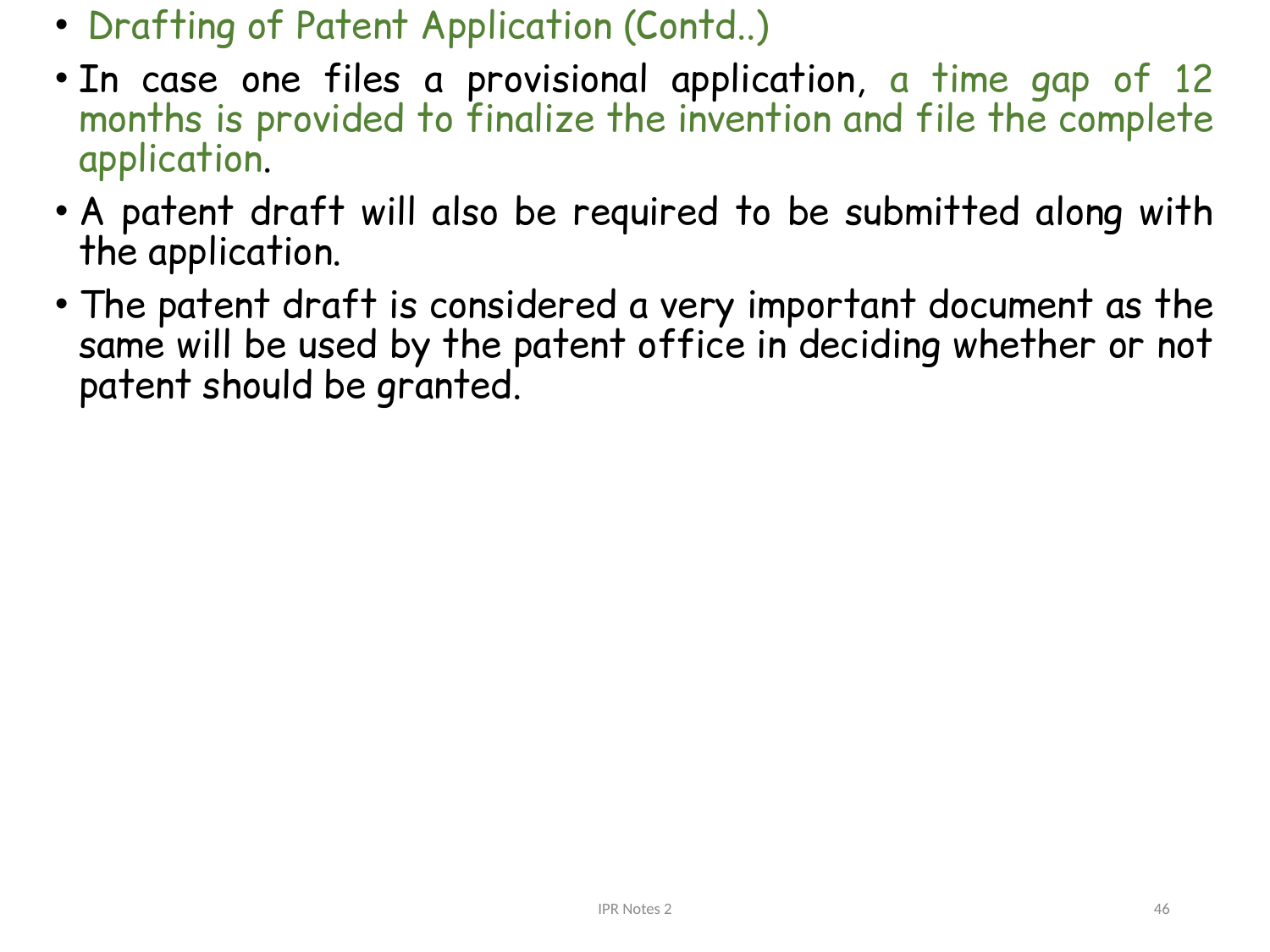

Drafting of Patent Application (Contd..)
In case one files a provisional application, a time gap of 12 months is provided to finalize the invention and file the complete application.
A patent draft will also be required to be submitted along with the application.
The patent draft is considered a very important document as the same will be used by the patent office in deciding whether or not patent should be granted.

IPR Notes 2
46